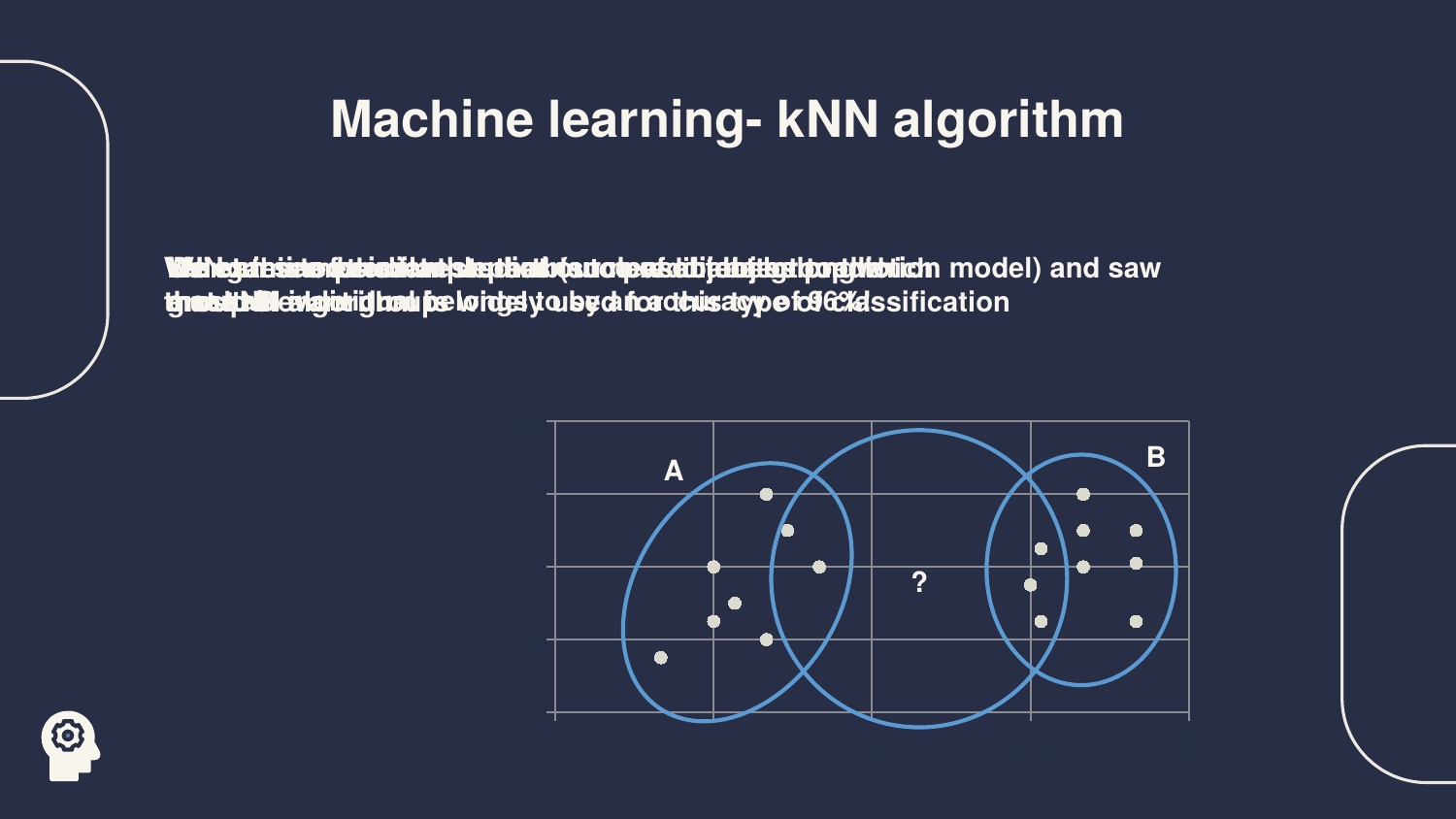

# Machine learning- kNN algorithm
We examined similar studies (such as diabetes prediction model) and saw that kNN algorithm is widely used for this type of classification
kNN tries to predict the pertinence of an object to the most relevant group
We can see for example that our new object belong to group B
Using this method we were able to predict the group which a certain individual belongs to by an accuracy of 96%!

### Chart

| Category |  |
|---|---|
B
A

?